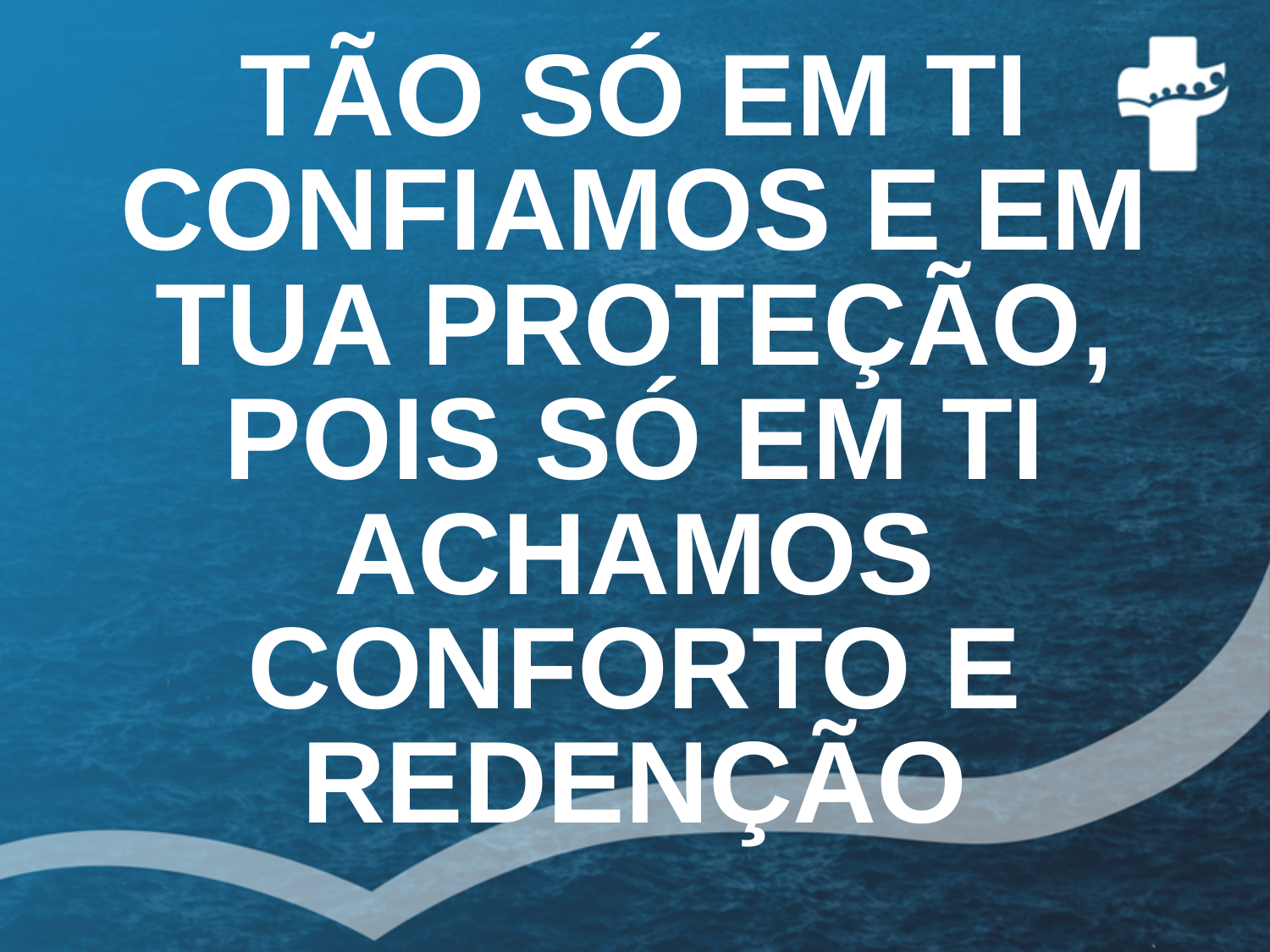

# TÃO SÓ EM TI CONFIAMOS E EM TUA PROTEÇÃO, POIS SÓ EM TI ACHAMOS CONFORTO E REDENÇÃO